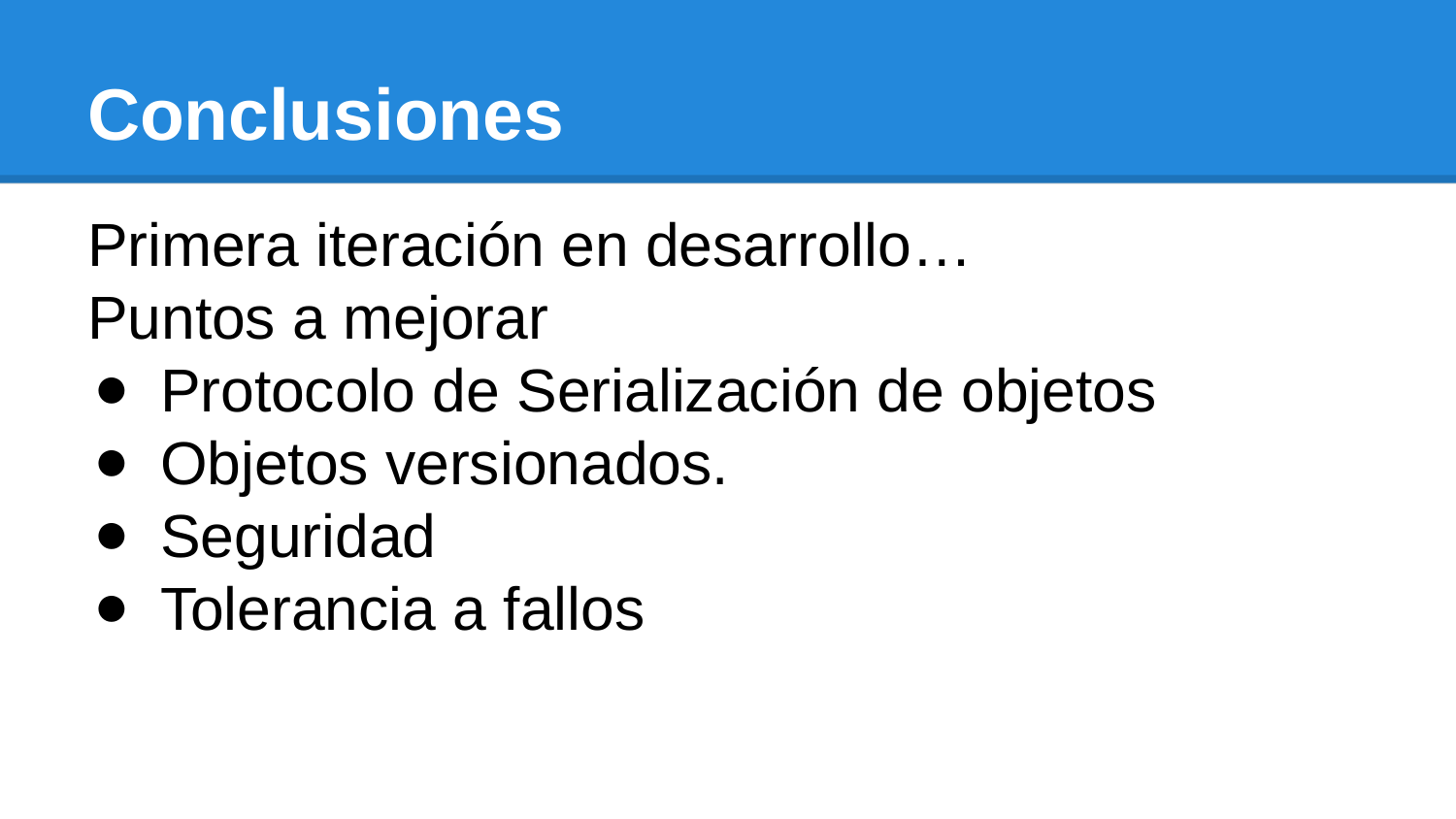

# Conclusiones
Primera iteración en desarrollo…
Puntos a mejorar
Protocolo de Serialización de objetos
Objetos versionados.
Seguridad
Tolerancia a fallos